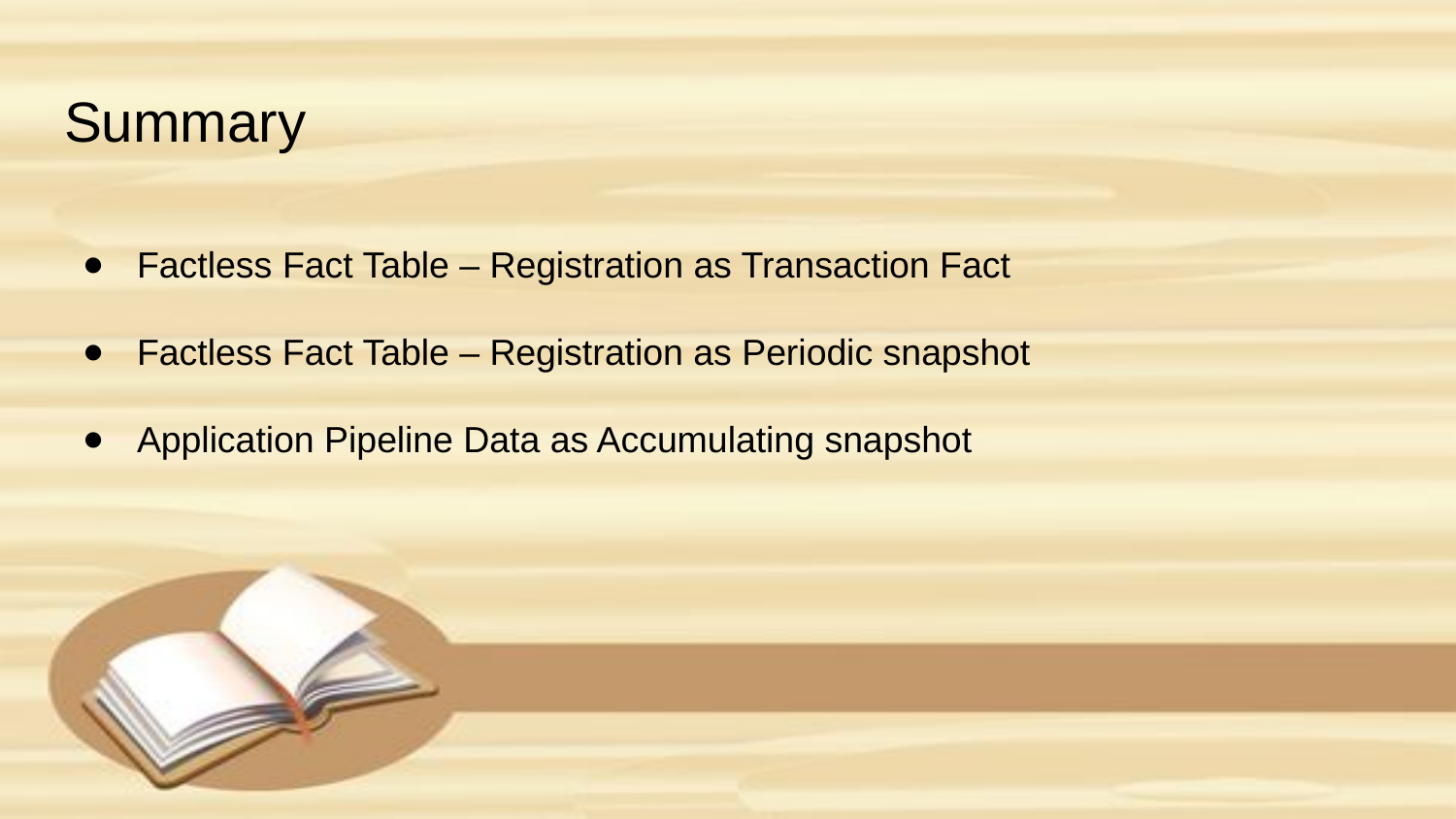

# Summary
Factless Fact Table – Registration as Transaction Fact
Factless Fact Table – Registration as Periodic snapshot
Application Pipeline Data as Accumulating snapshot